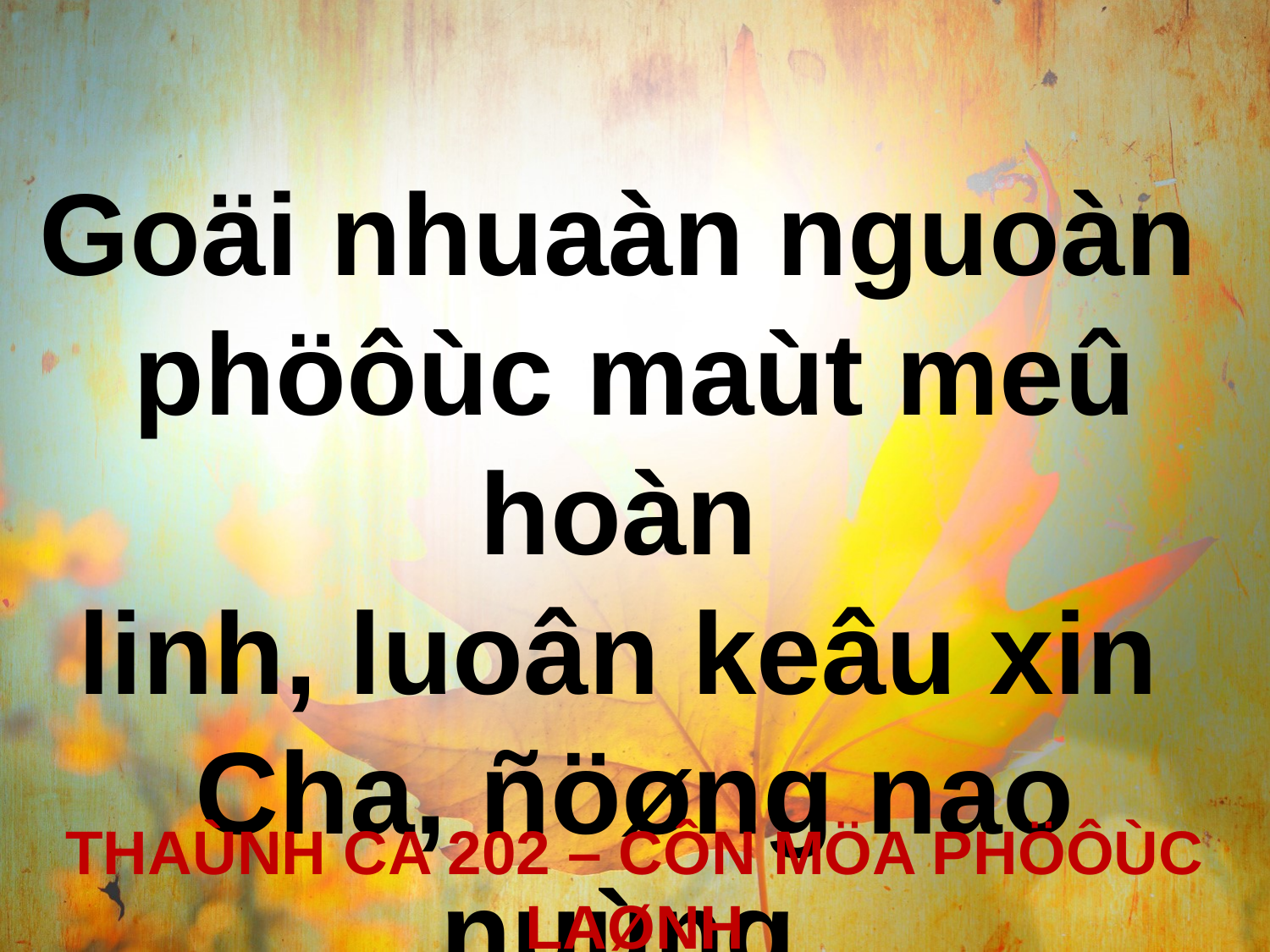

Goäi nhuaàn nguoàn
phöôùc maùt meû hoàn
linh, luoân keâu xin
Cha, ñöøng nao nuùng.
THAÙNH CA 202 – CÔN MÖA PHÖÔÙC LAØNH